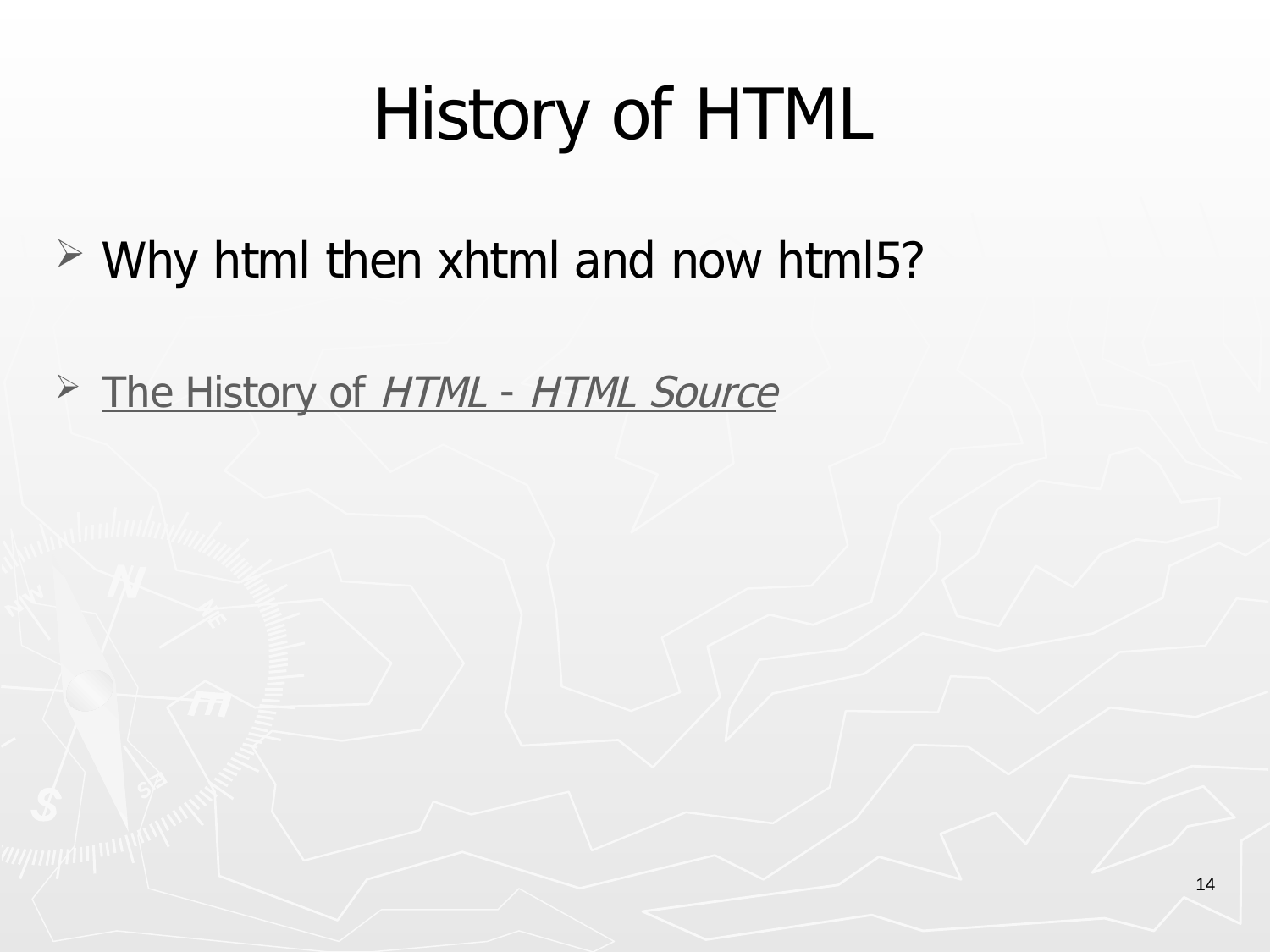

# History of HTML
Why html then xhtml and now html5?

The History of HTML - HTML Source
14